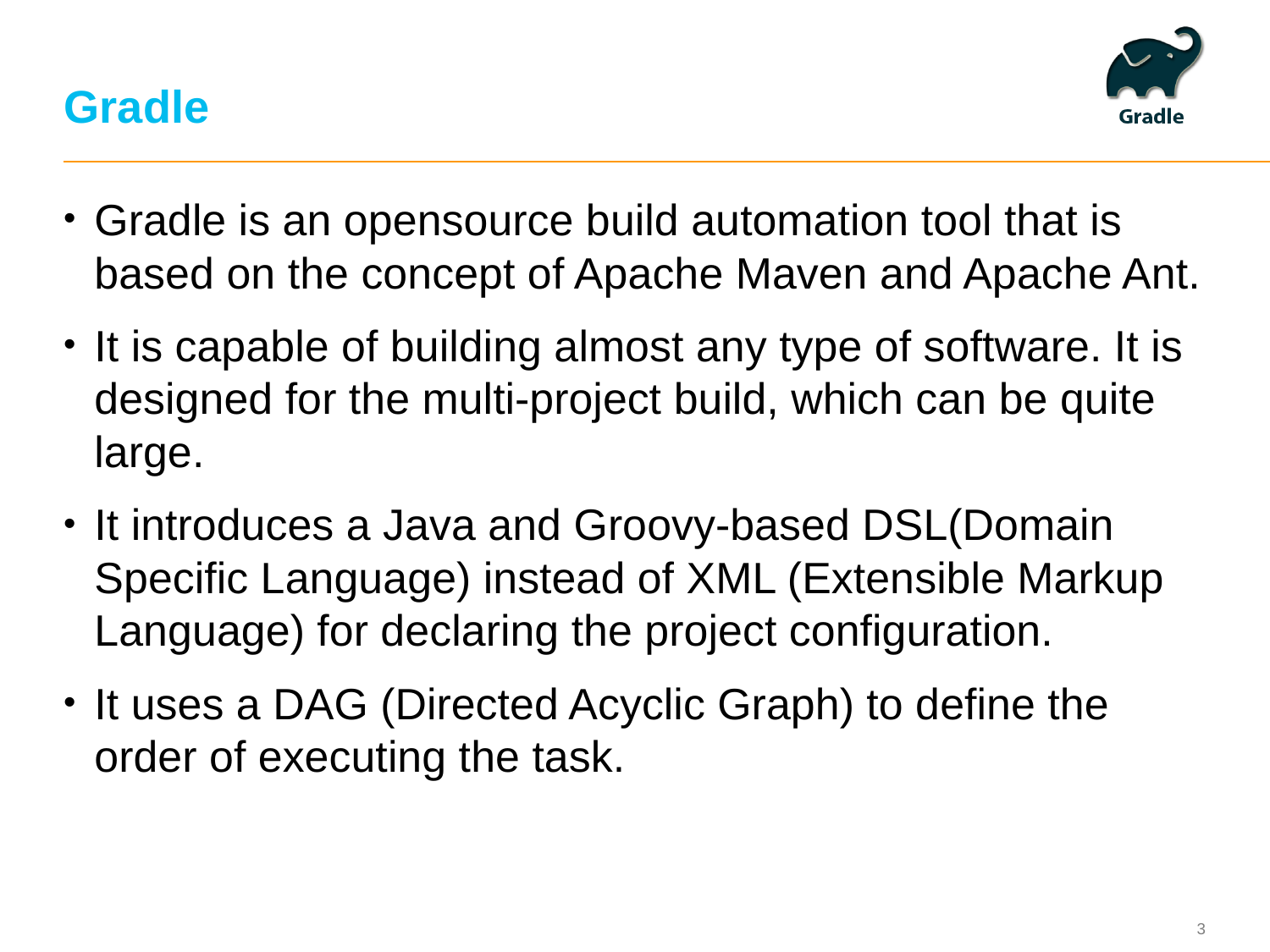

# Gradle
Gradle is an opensource build automation tool that is based on the concept of Apache Maven and Apache Ant.
It is capable of building almost any type of software. It is designed for the multi-project build, which can be quite large.
It introduces a Java and Groovy-based DSL(Domain Specific Language) instead of XML (Extensible Markup Language) for declaring the project configuration.
It uses a DAG (Directed Acyclic Graph) to define the order of executing the task.